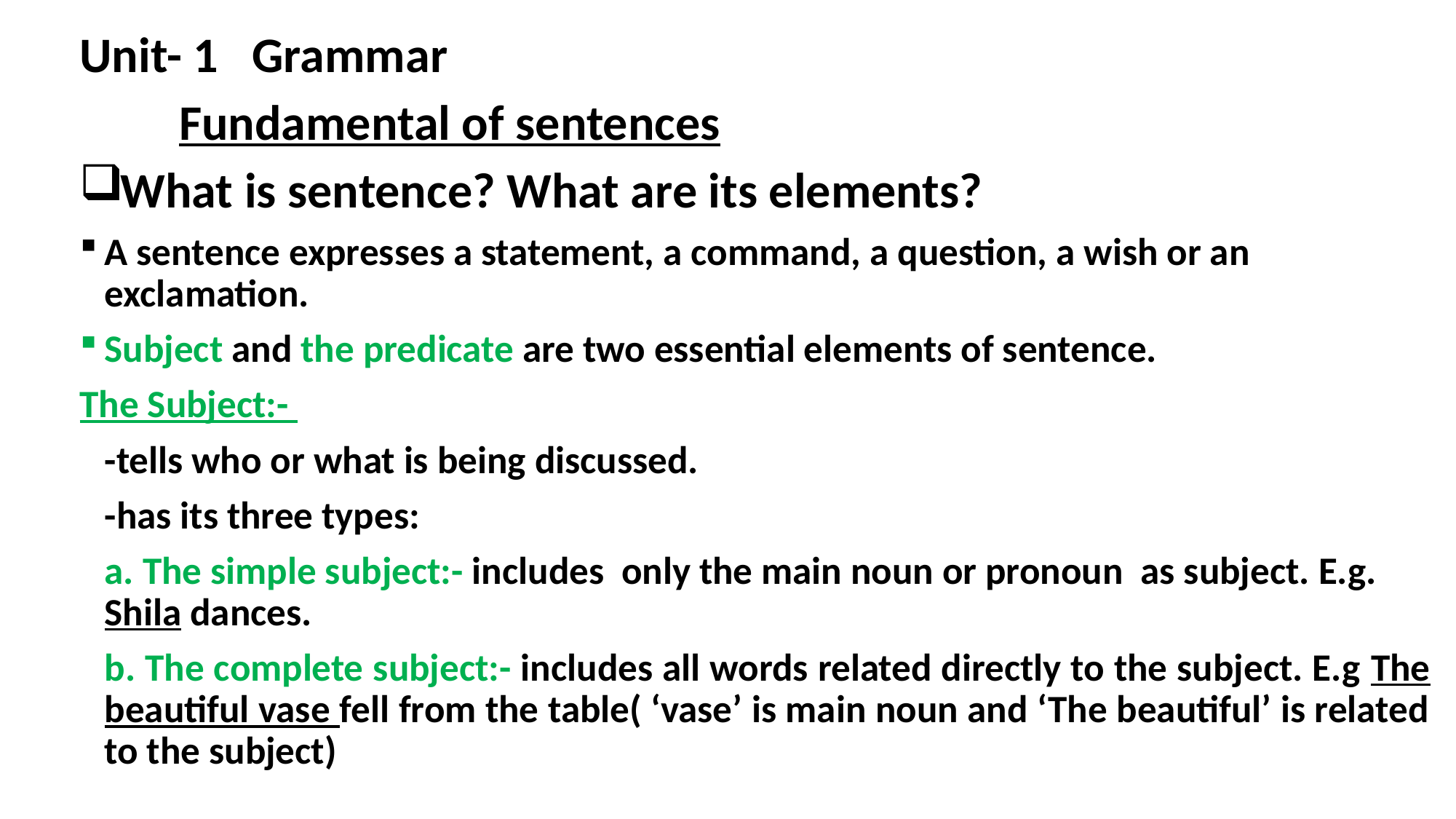

Unit- 1   Grammar
			Fundamental of sentences
What is sentence? What are its elements?
A sentence expresses a statement, a command, a question, a wish or an exclamation.
Subject and the predicate are two essential elements of sentence.
The Subject:-
	-tells who or what is being discussed.
	-has its three types:
	a. The simple subject:- includes  only the main noun or pronoun  as subject. E.g. Shila dances.
	b. The complete subject:- includes all words related directly to the subject. E.g The beautiful vase fell from the table( ‘vase’ is main noun and ‘The beautiful’ is related to the subject)